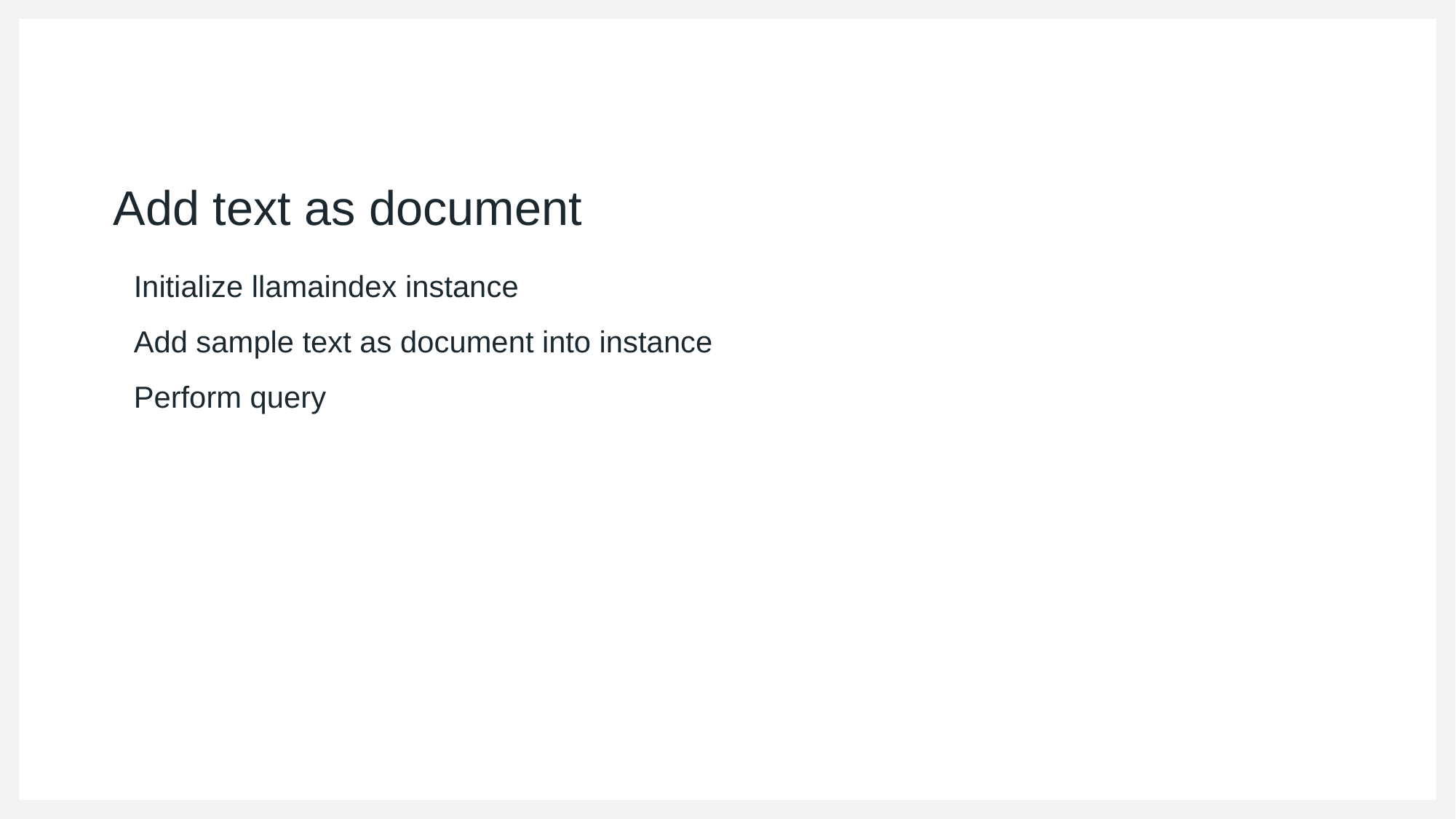

# Add text as document
Initialize llamaindex instance
Add sample text as document into instance
Perform query